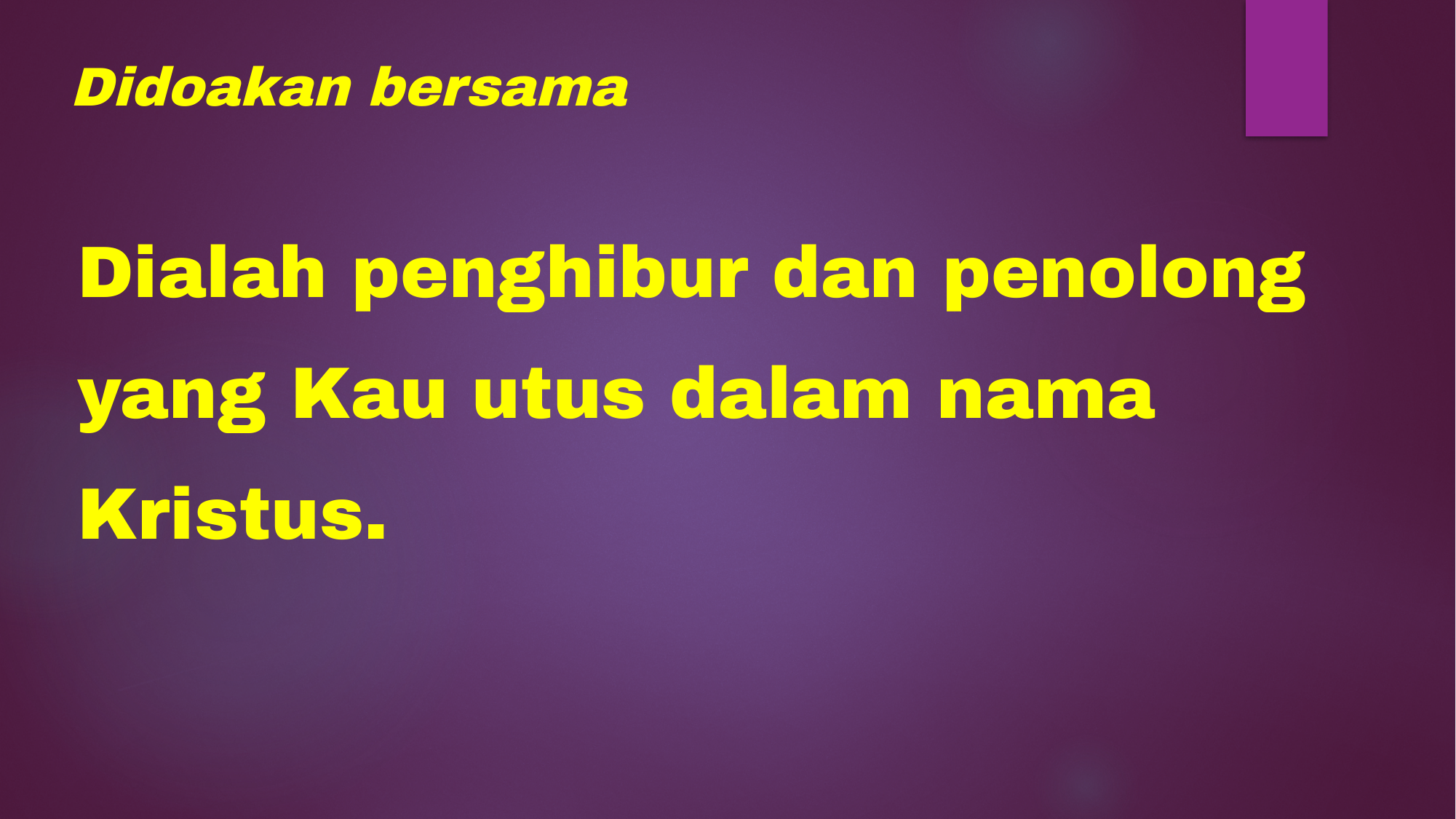

# Didoakan bersama
Dialah penghibur dan penolong
yang Kau utus dalam nama
Kristus.